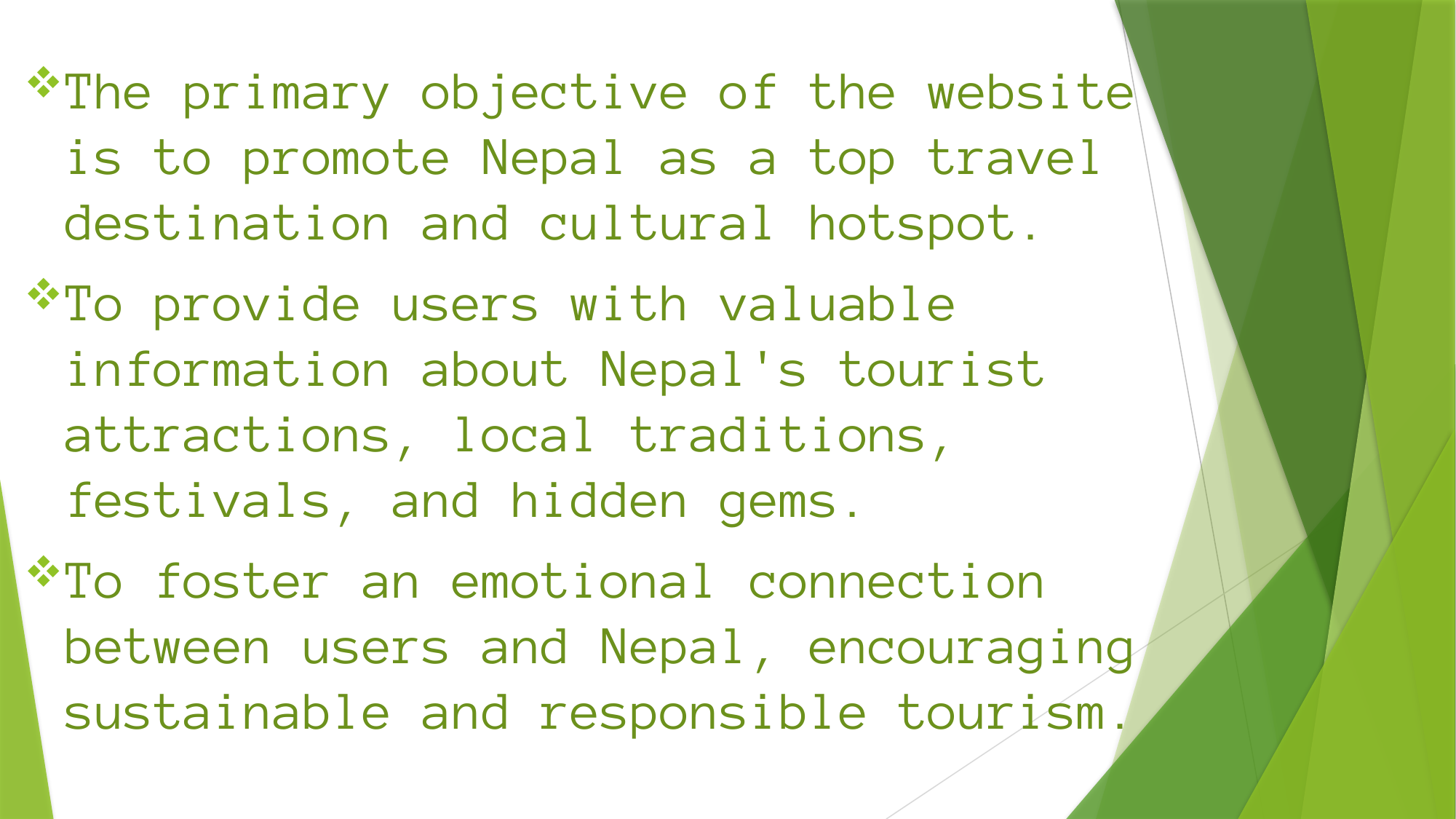

The primary objective of the website is to promote Nepal as a top travel destination and cultural hotspot.
To provide users with valuable information about Nepal's tourist attractions, local traditions, festivals, and hidden gems.
To foster an emotional connection between users and Nepal, encouraging sustainable and responsible tourism.